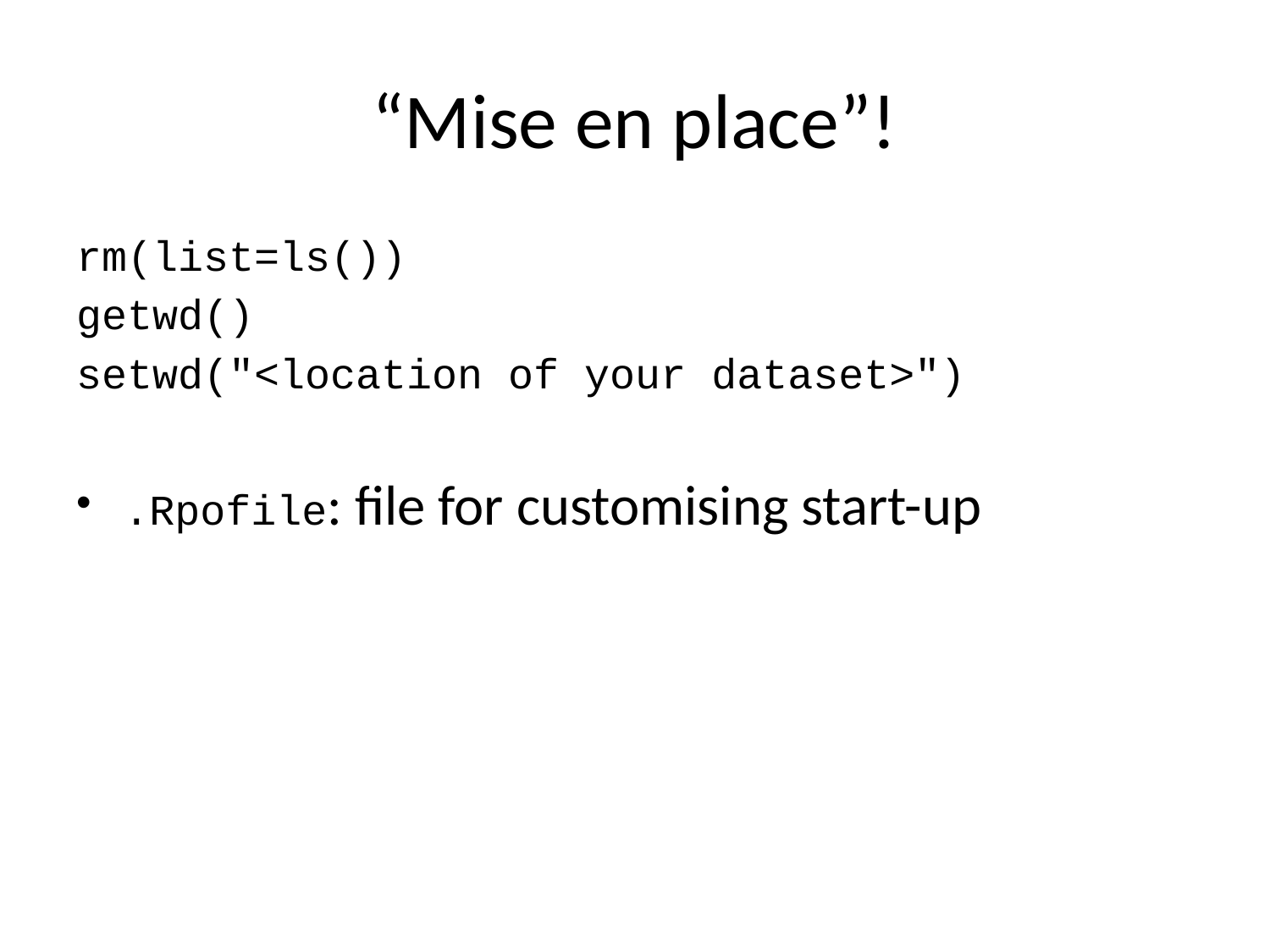

# “Mise en place”!
rm(list=ls())
getwd()
setwd("<location of your dataset>")

.Rpofile: file for customising start-up